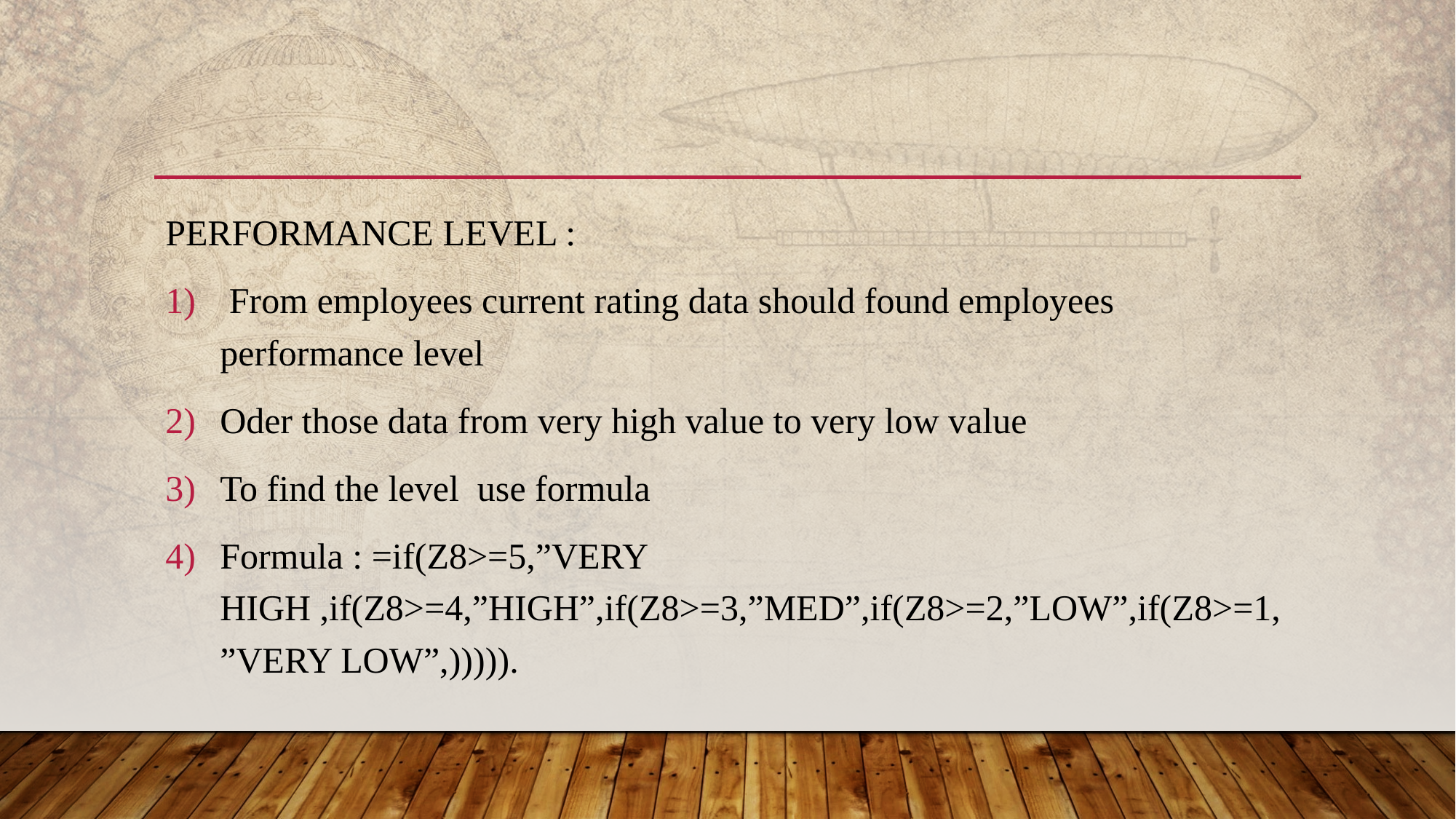

PERFORMANCE LEVEL :
 From employees current rating data should found employees performance level
Oder those data from very high value to very low value
To find the level  use formula
Formula : =if(Z8>=5,”VERY HIGH ,if(Z8>=4,”HIGH”,if(Z8>=3,”MED”,if(Z8>=2,”LOW”,if(Z8>=1,”VERY LOW”,))))).